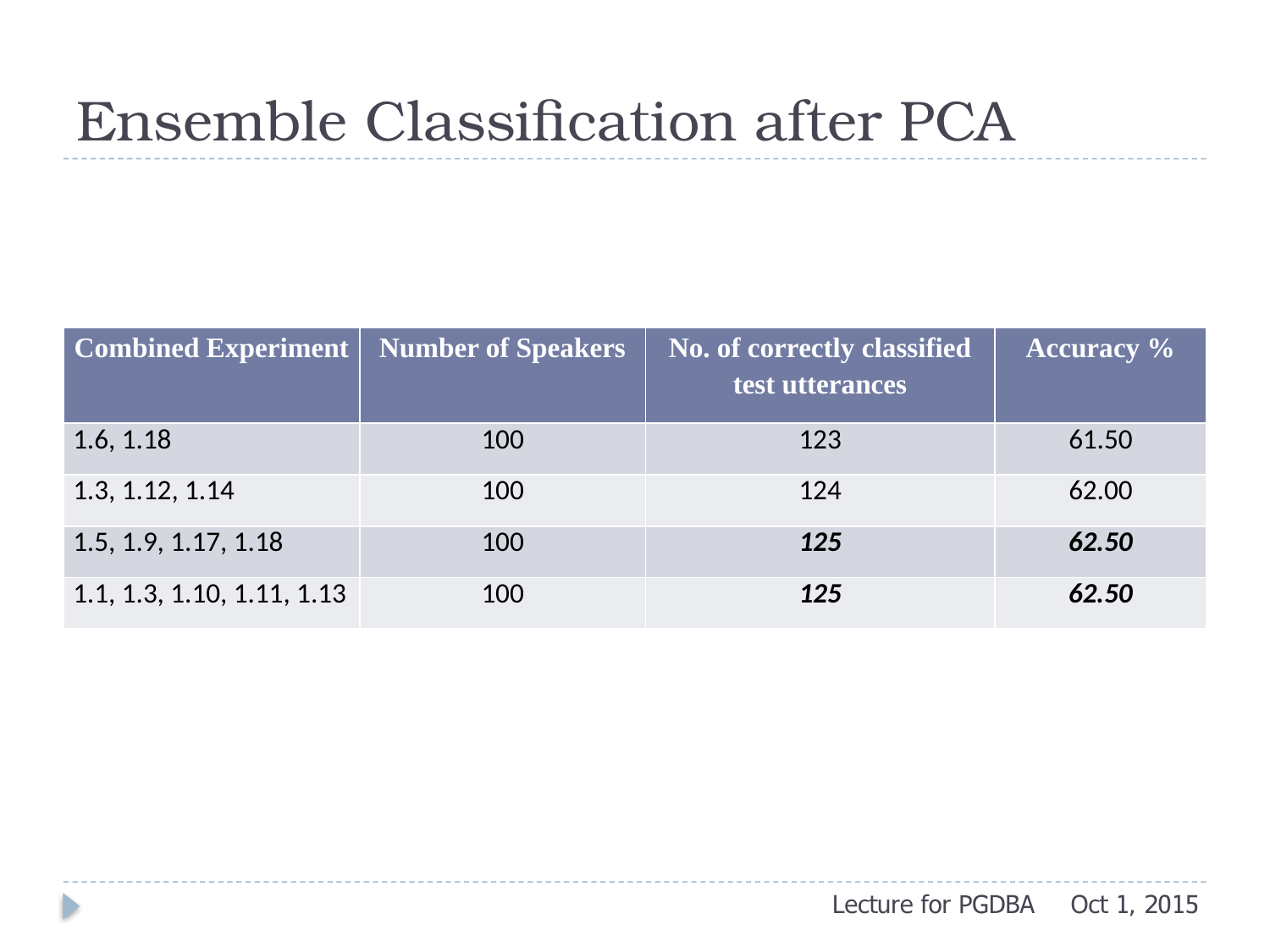

# Ensemble Classification after PCA
| Combined Experiment | Number of Speakers | No. of correctly classified test utterances | Accuracy % |
| --- | --- | --- | --- |
| 1.6, 1.18 | 100 | 123 | 61.50 |
| 1.3, 1.12, 1.14 | 100 | 124 | 62.00 |
| 1.5, 1.9, 1.17, 1.18 | 100 | 125 | 62.50 |
| 1.1, 1.3, 1.10, 1.11, 1.13 | 100 | 125 | 62.50 |
Lecture for PGDBA
Oct 1, 2015